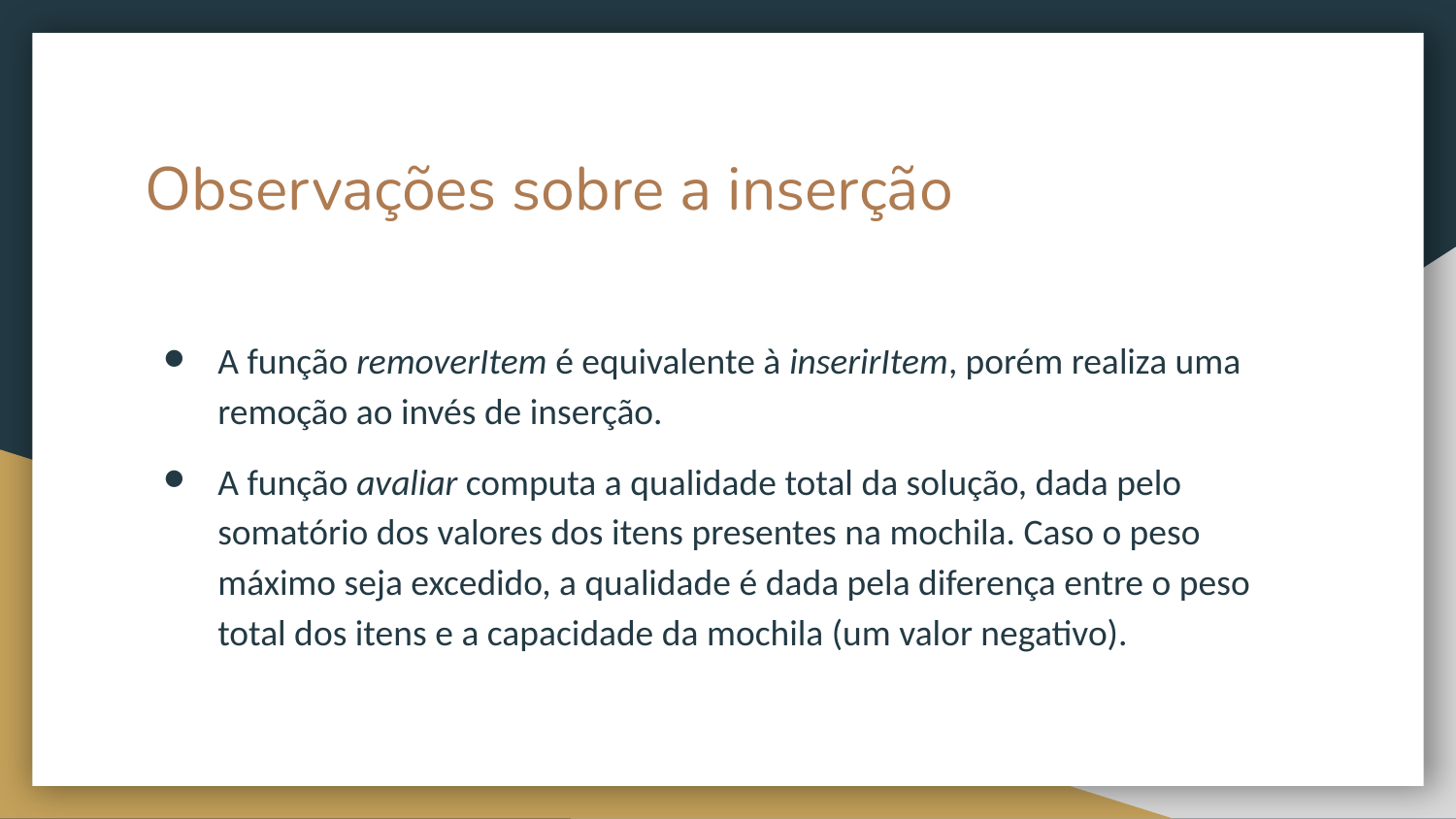

# Observações sobre a inserção
A função removerItem é equivalente à inserirItem, porém realiza uma remoção ao invés de inserção.
A função avaliar computa a qualidade total da solução, dada pelo somatório dos valores dos itens presentes na mochila. Caso o peso máximo seja excedido, a qualidade é dada pela diferença entre o peso total dos itens e a capacidade da mochila (um valor negativo).